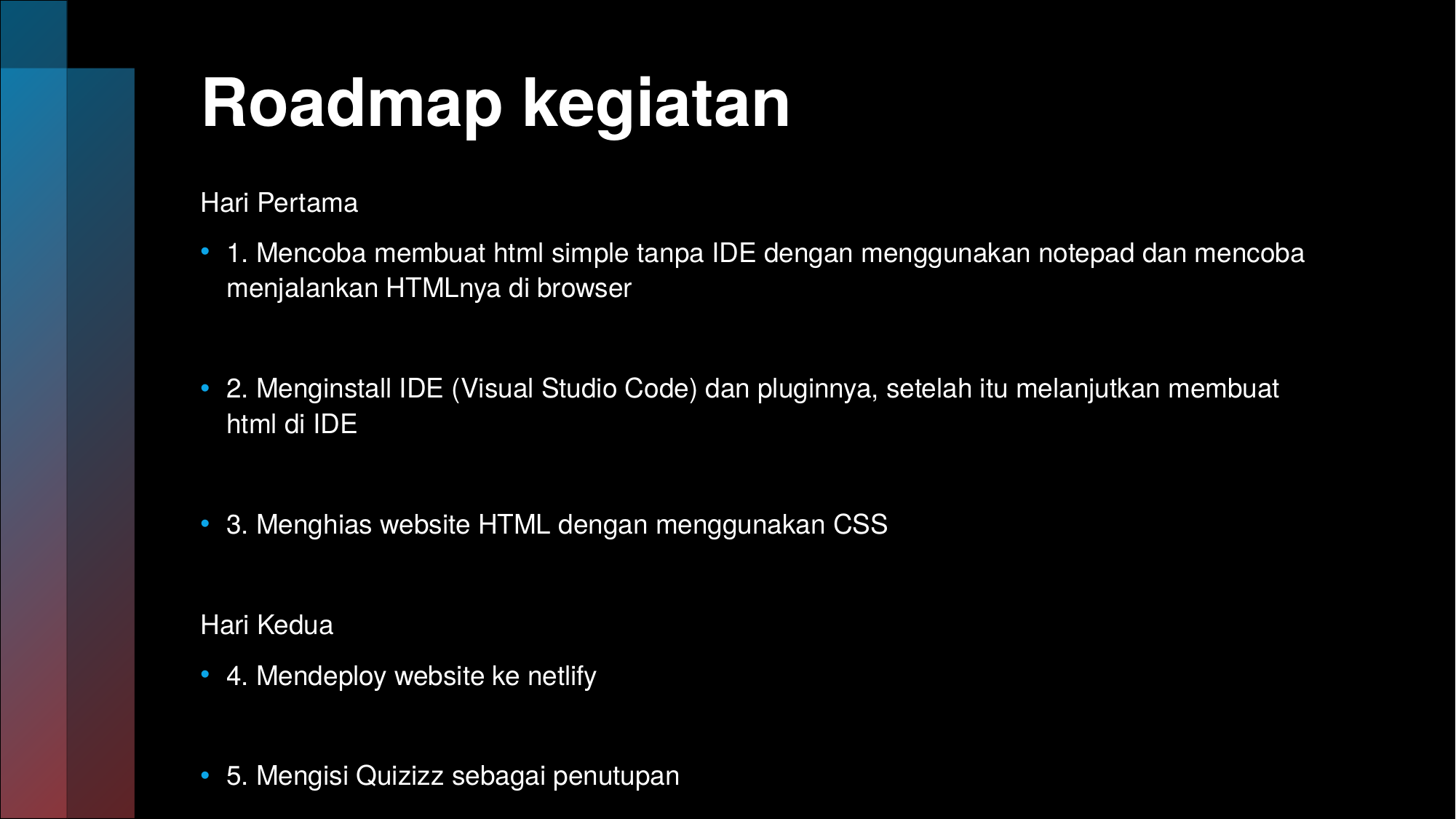

# Roadmap kegiatan
Hari Pertama
1. Mencoba membuat html simple tanpa IDE dengan menggunakan notepad dan mencoba menjalankan HTMLnya di browser

2. Menginstall IDE (Visual Studio Code) dan pluginnya, setelah itu melanjutkan membuat html di IDE

3. Menghias website HTML dengan menggunakan CSS

Hari Kedua
4. Mendeploy website ke netlify

5. Mengisi Quizizz sebagai penutupan